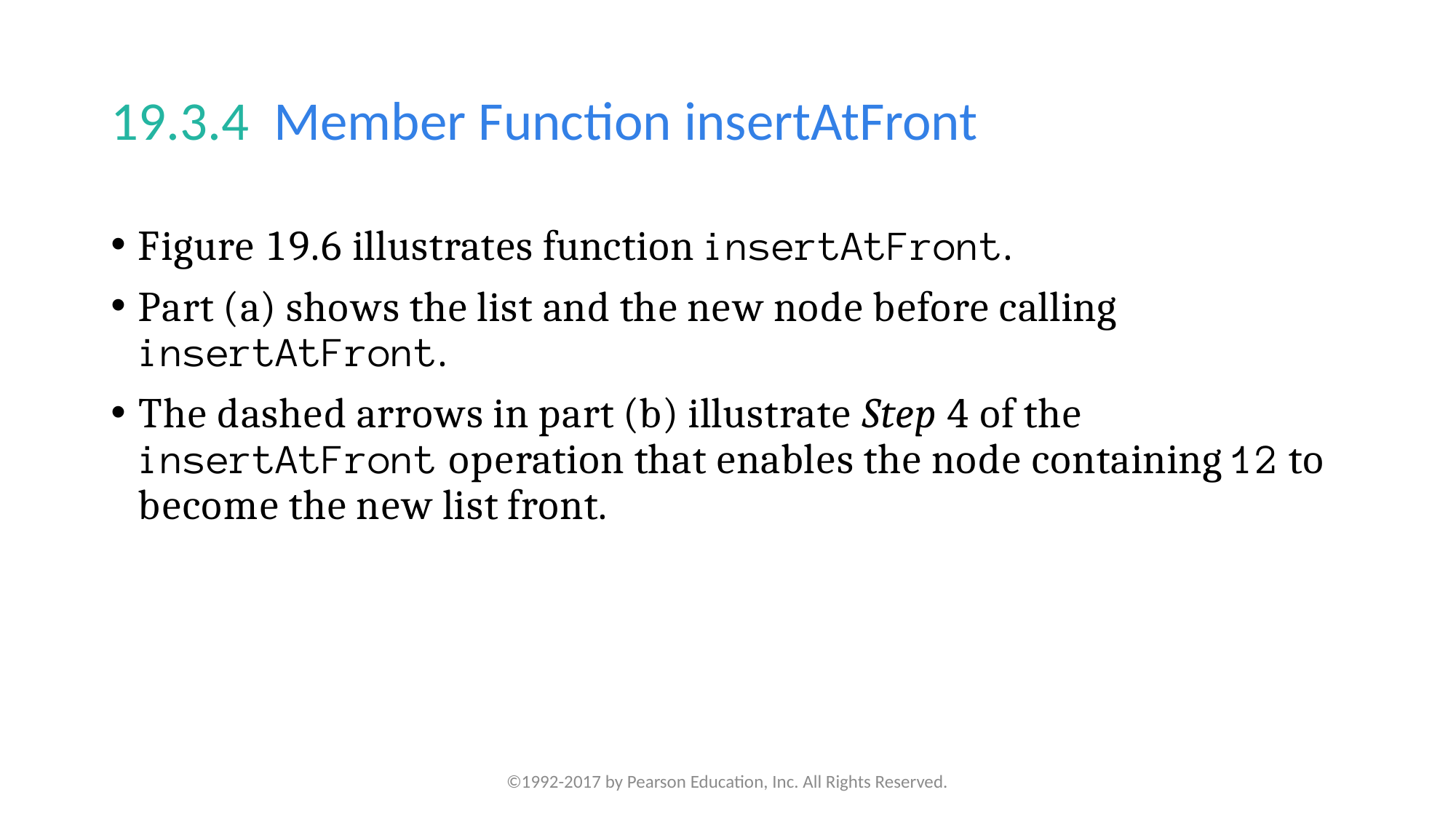

# 19.3.4  Member Function insertAtFront
Figure 19.6 illustrates function insertAtFront.
Part (a) shows the list and the new node before calling insertAtFront.
The dashed arrows in part (b) illustrate Step 4 of the insertAtFront operation that enables the node containing 12 to become the new list front.
©1992-2017 by Pearson Education, Inc. All Rights Reserved.